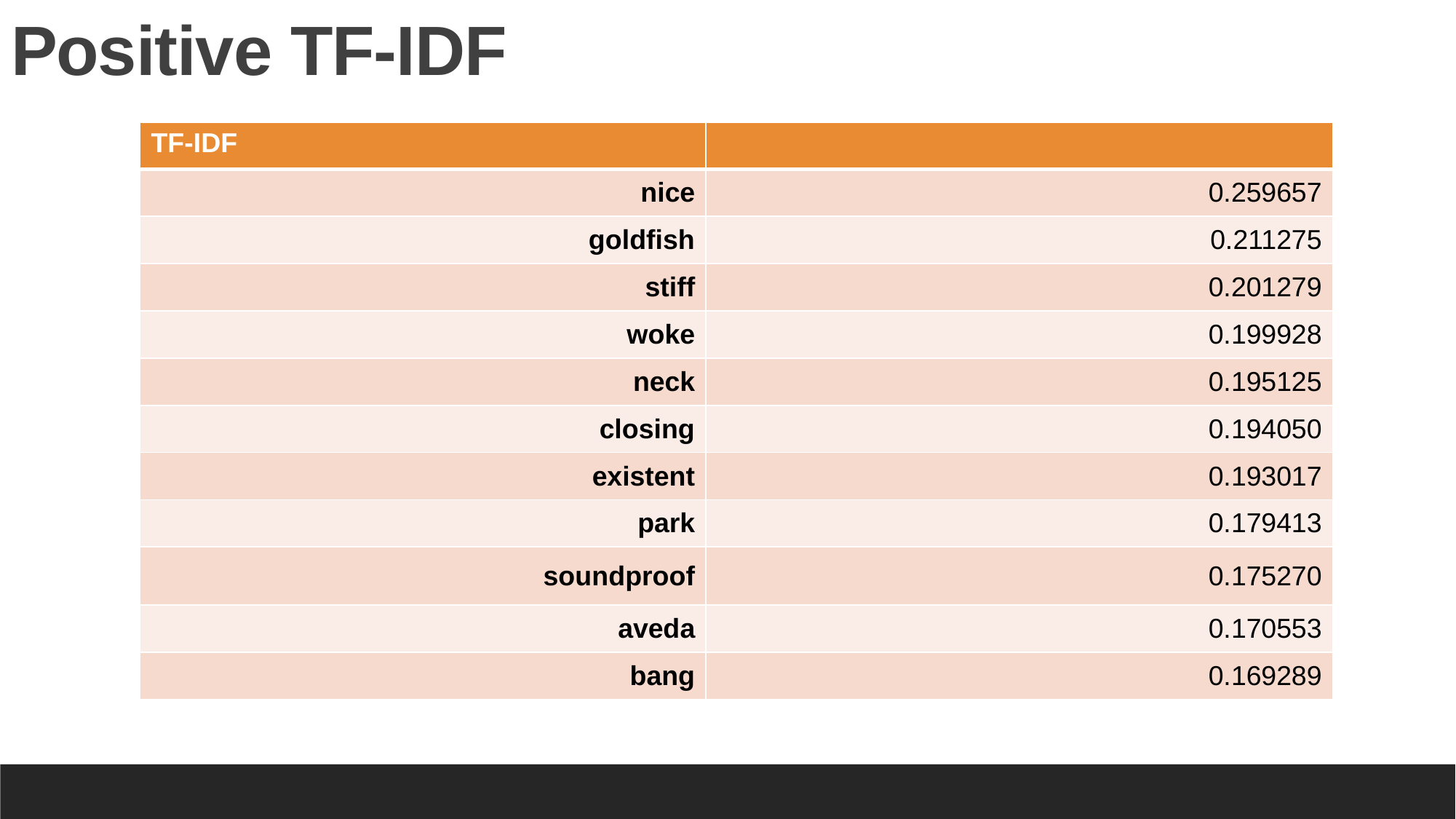

# Positive TF-IDF
| TF-IDF |  |
| --- | --- |
| nice | 0.259657 |
| goldfish | 0.211275 |
| stiff | 0.201279 |
| woke | 0.199928 |
| neck | 0.195125 |
| closing | 0.194050 |
| existent | 0.193017 |
| park | 0.179413 |
| soundproof | 0.175270 |
| aveda | 0.170553 |
| bang | 0.169289 |